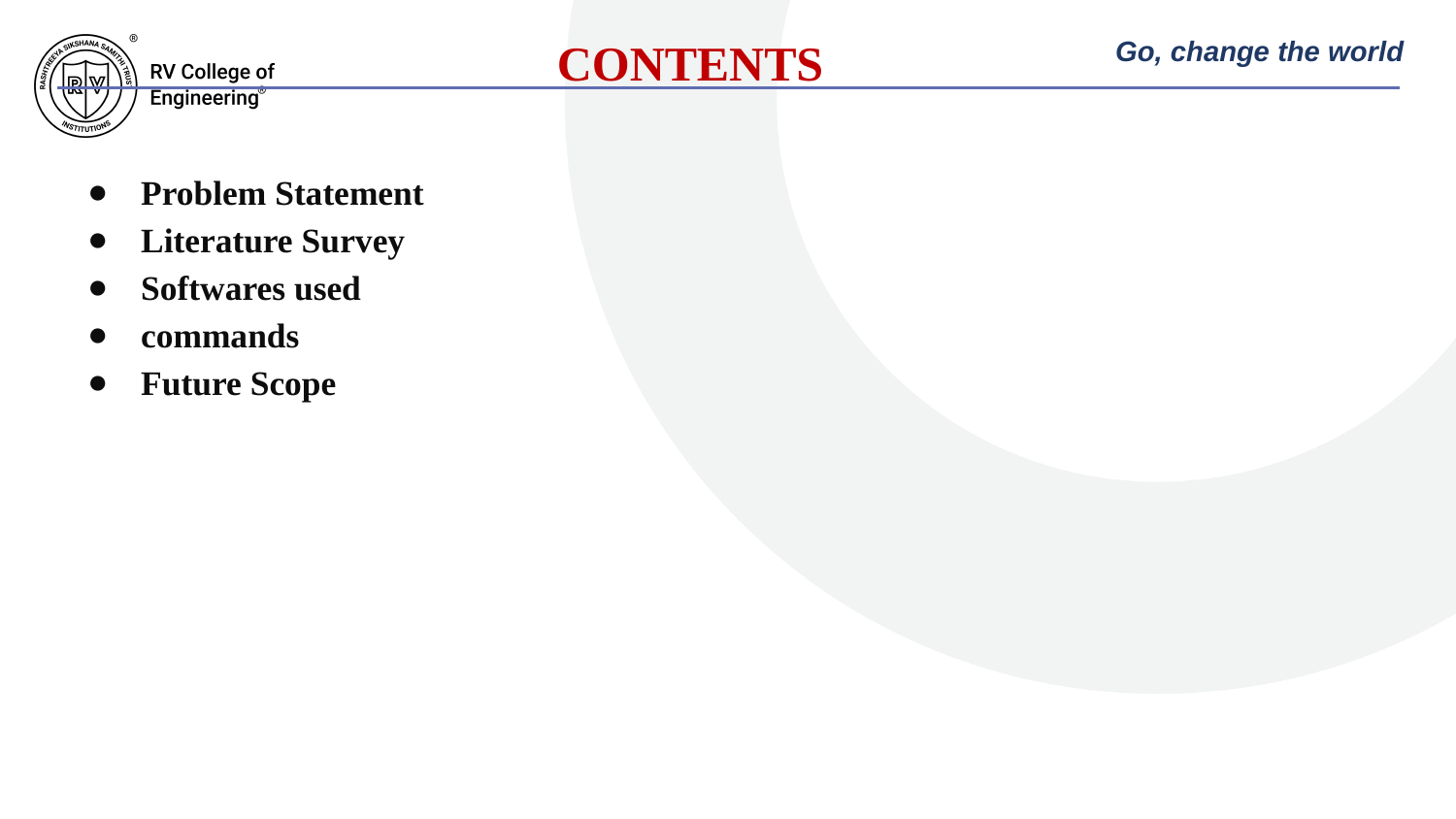

CONTENTS

Go, change the world

Problem Statement
Literature Survey
Softwares used
commands
Future Scope